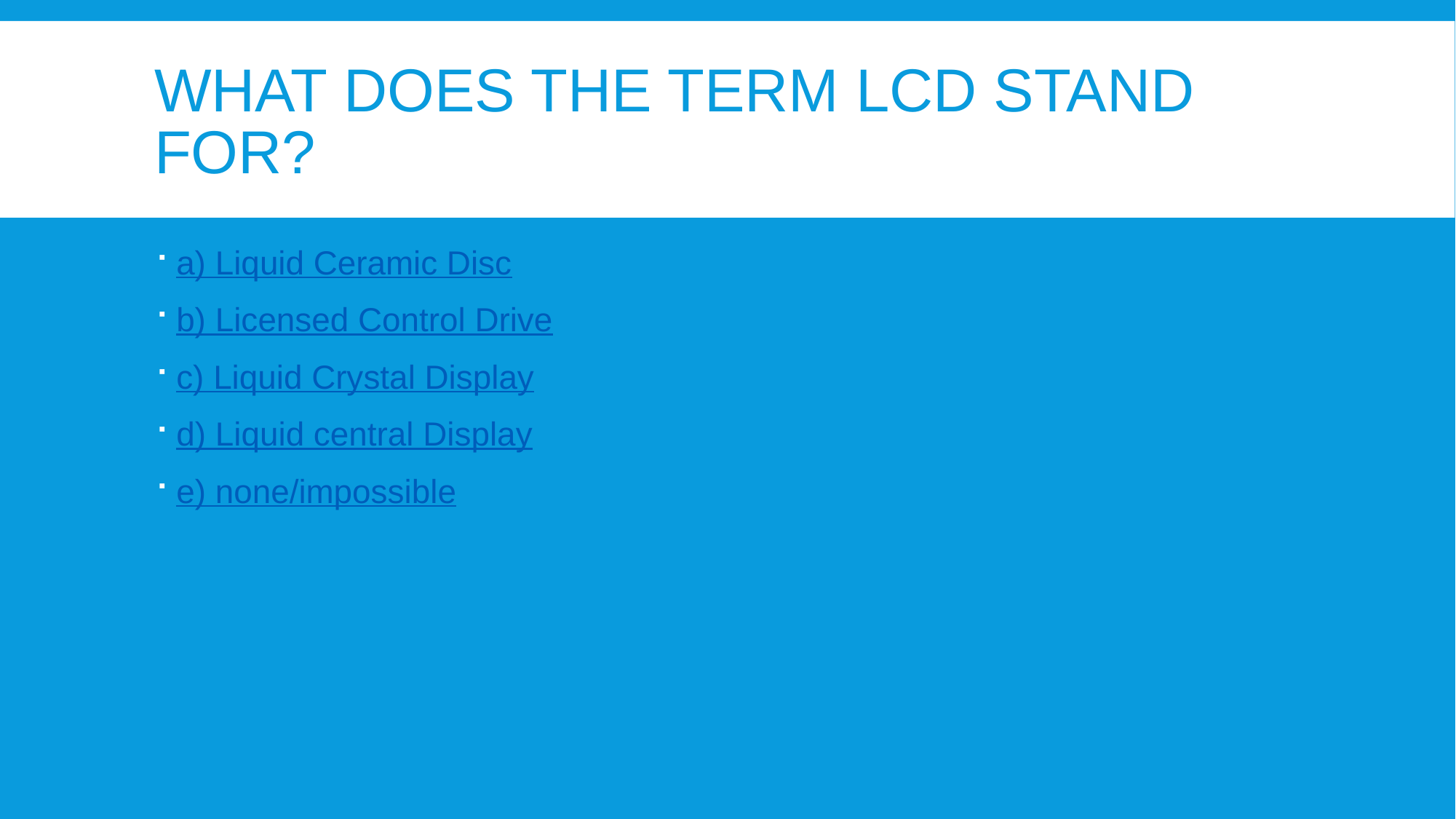

# What does the term LCD stand for?
a) Liquid Ceramic Disc
b) Licensed Control Drive
c) Liquid Crystal Display
d) Liquid central Display
e) none/impossible